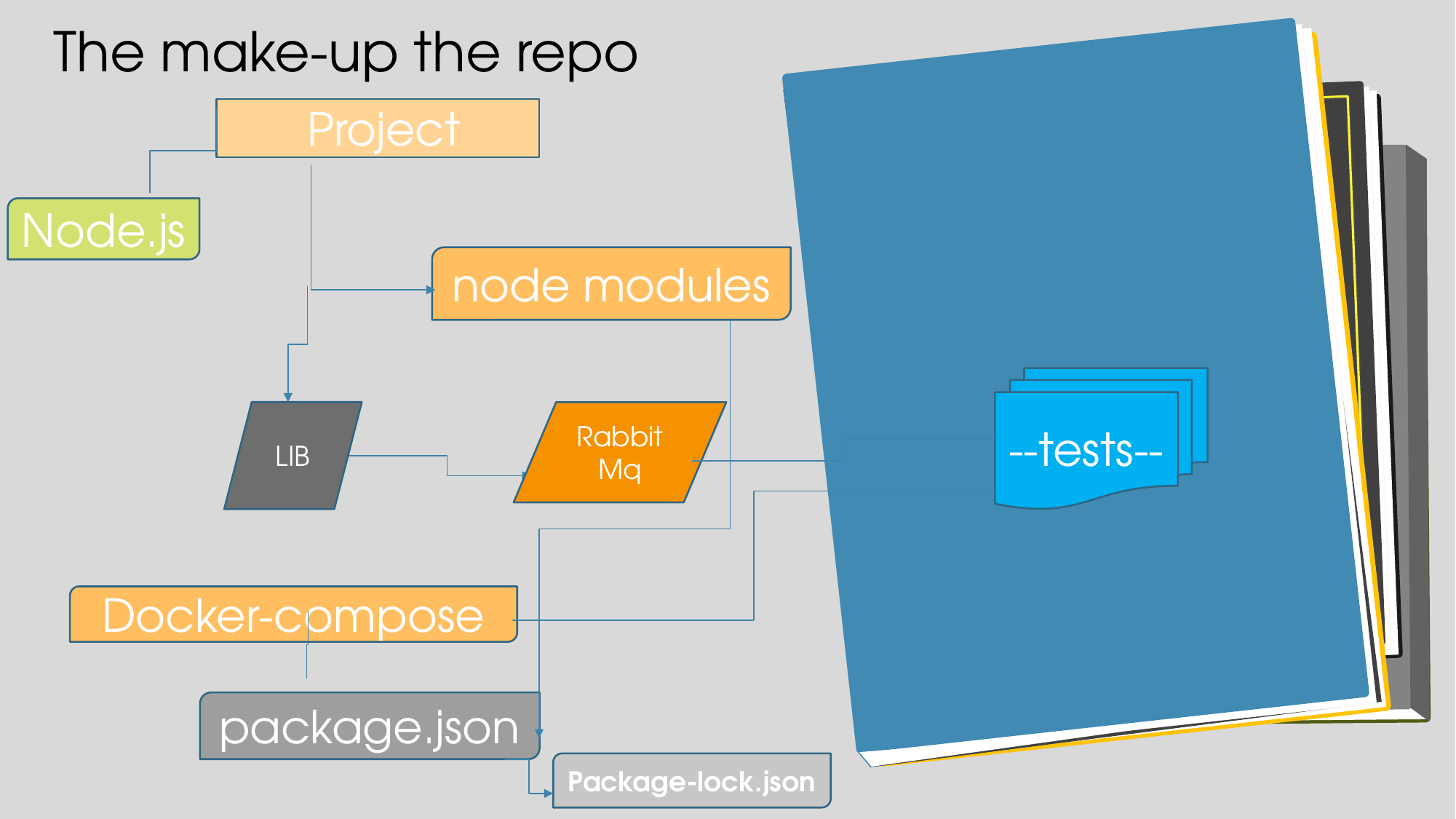

# The make-up the repo
 Project
Node.js
node modules
--tests--
LIB
Rabbit Mq
Docker-compose
package.json
Package-lock.json